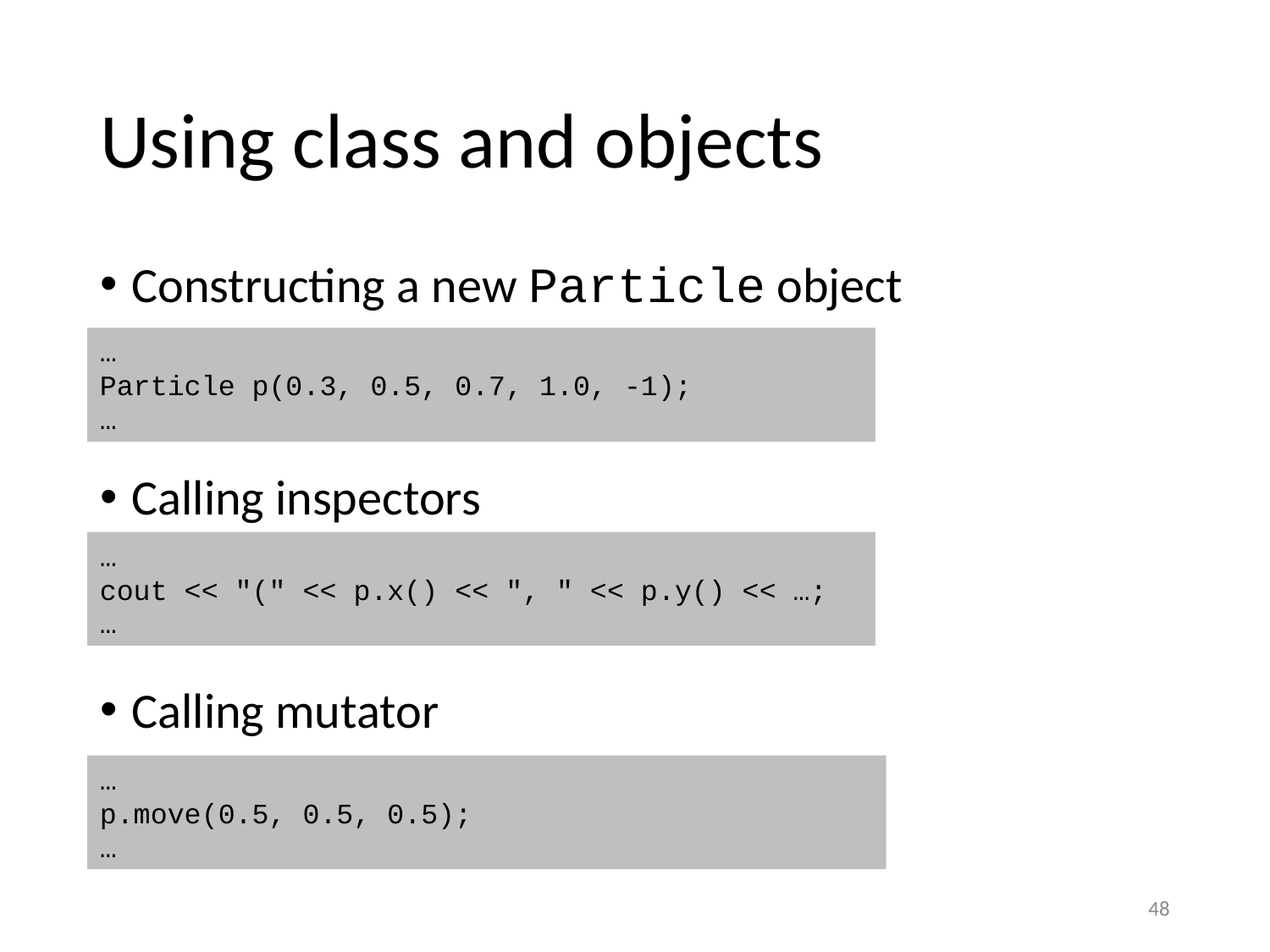

# Using class and objects
Constructing a new Particle object

Calling inspectors

Calling mutator
…
Particle p(0.3, 0.5, 0.7, 1.0, -1);
…
…
cout << "(" << p.x() << ", " << p.y() << …;
…
…
p.move(0.5, 0.5, 0.5);
…
48